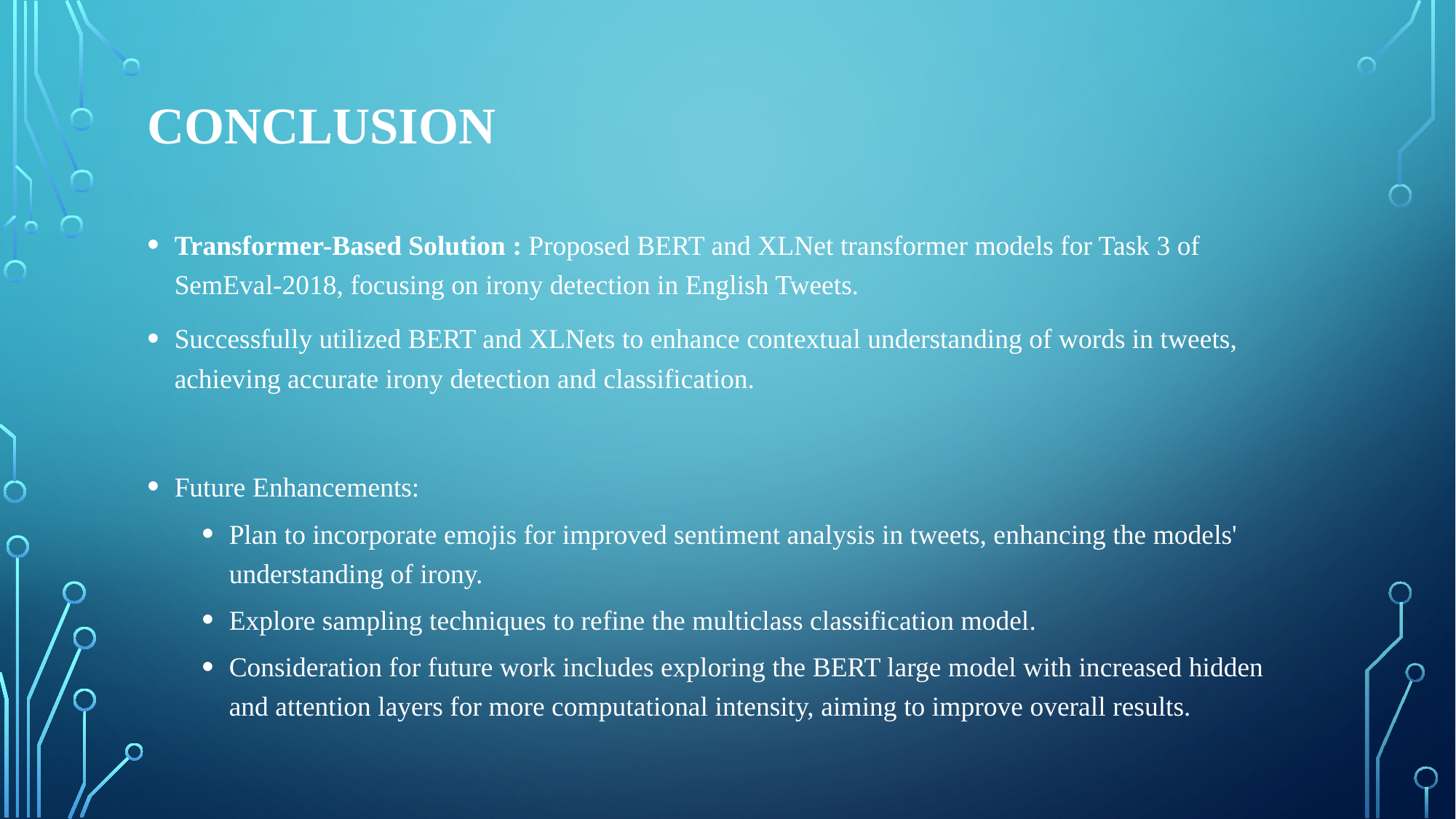

# Conclusion
Transformer-Based Solution : Proposed BERT and XLNet transformer models for Task 3 of SemEval-2018, focusing on irony detection in English Tweets.
Successfully utilized BERT and XLNets to enhance contextual understanding of words in tweets, achieving accurate irony detection and classification.

Future Enhancements:
Plan to incorporate emojis for improved sentiment analysis in tweets, enhancing the models' understanding of irony.
Explore sampling techniques to refine the multiclass classification model.
Consideration for future work includes exploring the BERT large model with increased hidden and attention layers for more computational intensity, aiming to improve overall results.